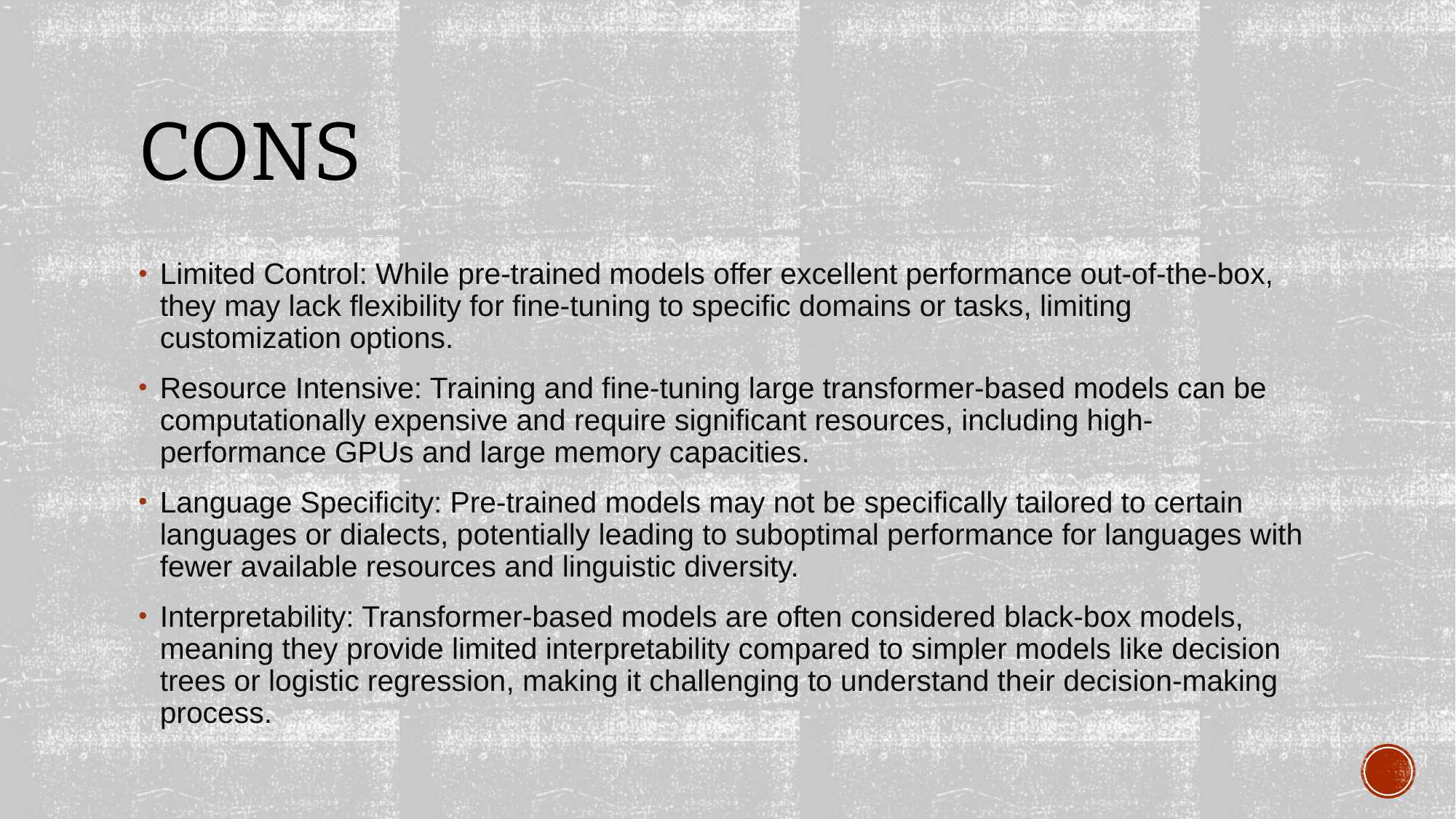

# cons
Limited Control: While pre-trained models offer excellent performance out-of-the-box, they may lack flexibility for fine-tuning to specific domains or tasks, limiting customization options.
Resource Intensive: Training and fine-tuning large transformer-based models can be computationally expensive and require significant resources, including high-performance GPUs and large memory capacities.
Language Specificity: Pre-trained models may not be specifically tailored to certain languages or dialects, potentially leading to suboptimal performance for languages with fewer available resources and linguistic diversity.
Interpretability: Transformer-based models are often considered black-box models, meaning they provide limited interpretability compared to simpler models like decision trees or logistic regression, making it challenging to understand their decision-making process.